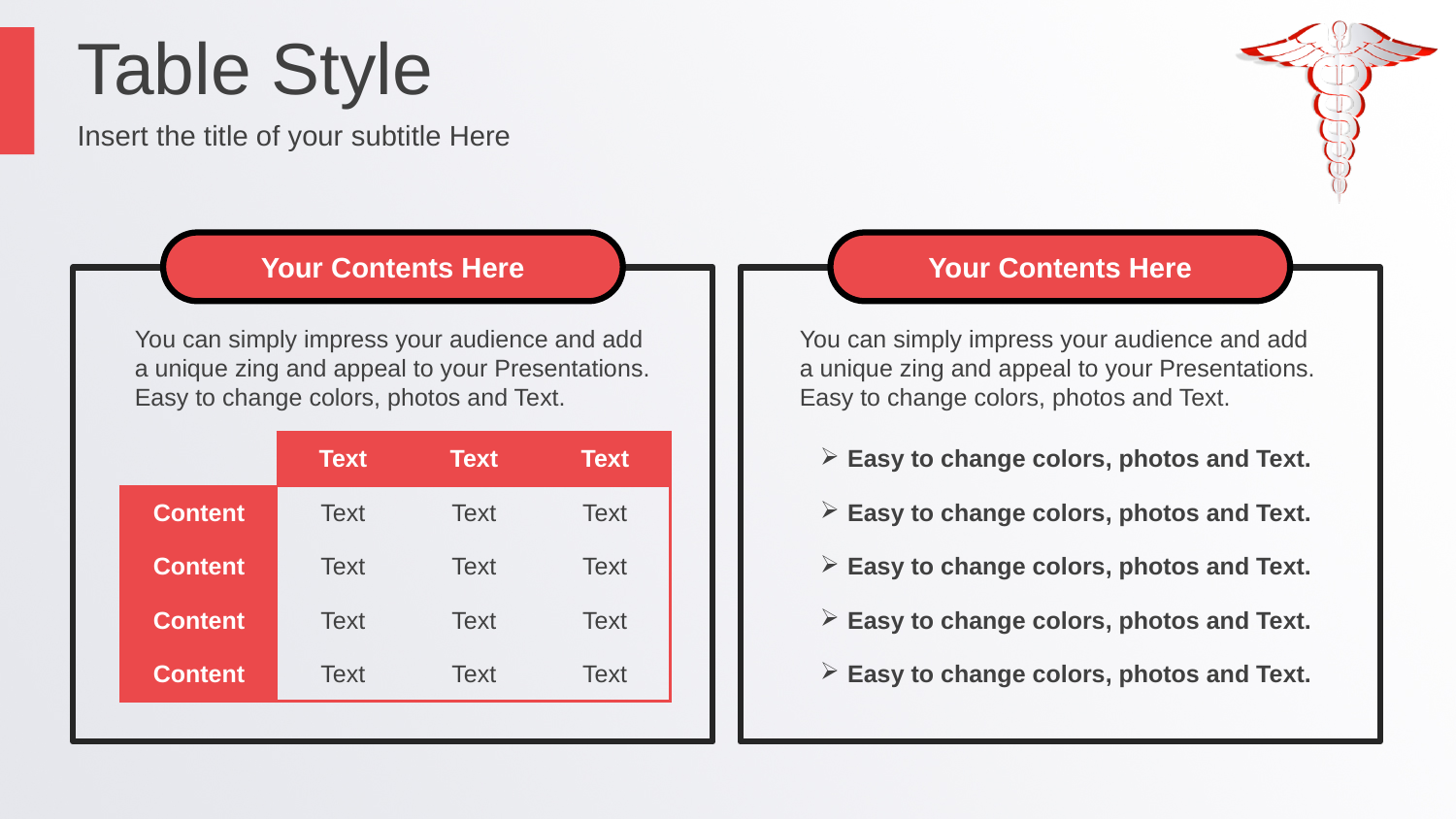

Table Style
Insert the title of your subtitle Here

Your Contents Here
Your Contents Here

You can simply impress your audience and add a unique zing and appeal to your Presentations. Easy to change colors, photos and Text.
You can simply impress your audience and add a unique zing and appeal to your Presentations. Easy to change colors, photos and Text.
|  | Text | Text | Text |
| --- | --- | --- | --- |
| Content | Text | Text | Text |
| Content | Text | Text | Text |
| Content | Text | Text | Text |
| Content | Text | Text | Text |
| Easy to change colors, photos and Text. |
| --- |
| Easy to change colors, photos and Text. |
| Easy to change colors, photos and Text. |
| Easy to change colors, photos and Text. |
| Easy to change colors, photos and Text. |